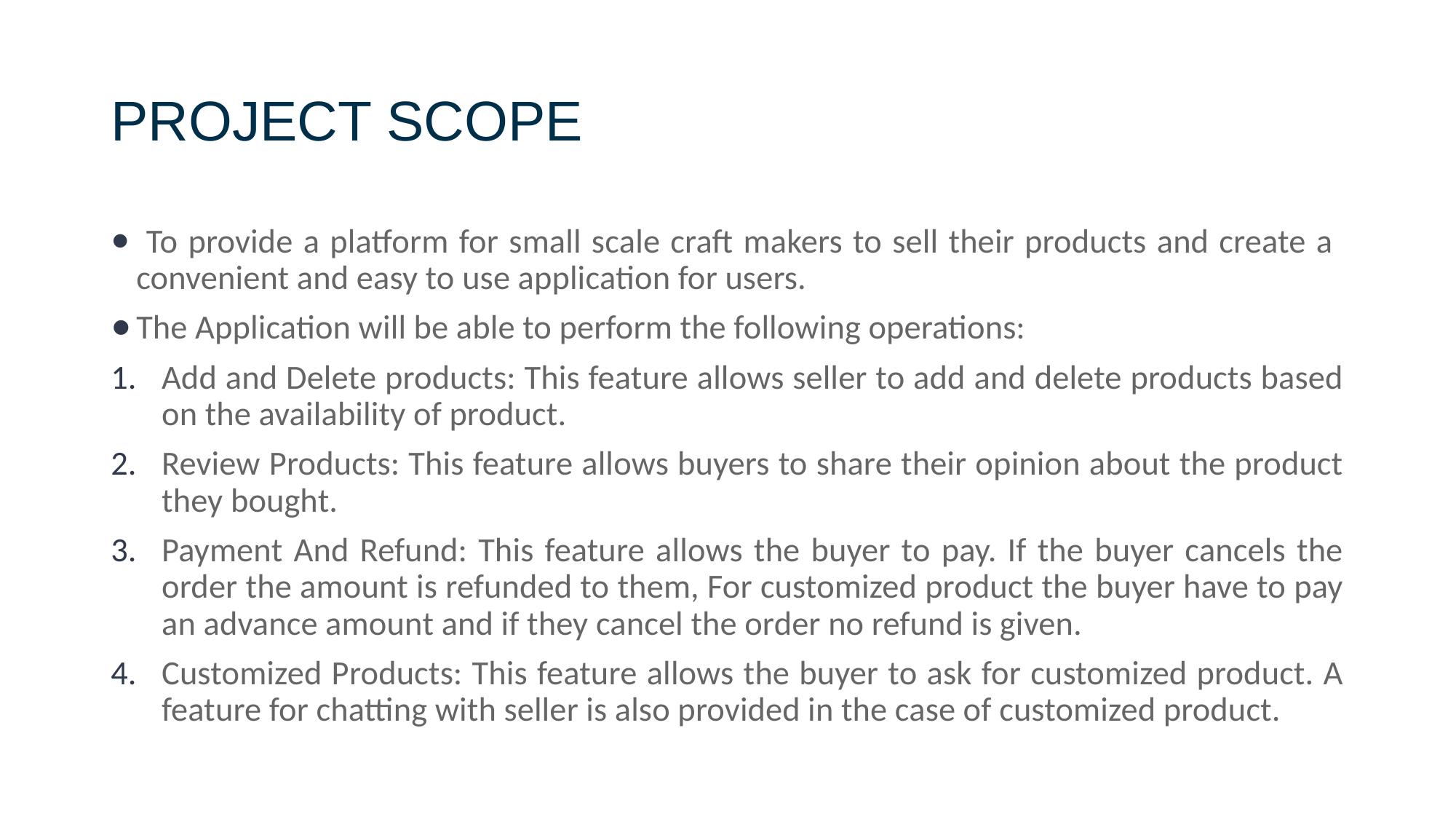

# PROJECT SCOPE
 To provide a platform for small scale craft makers to sell their products and create a  convenient and easy to use application for users.
The Application will be able to perform the following operations:
Add and Delete products: This feature allows seller to add and delete products based on the availability of product.
Review Products: This feature allows buyers to share their opinion about the product they bought.
Payment And Refund: This feature allows the buyer to pay. If the buyer cancels the order the amount is refunded to them, For customized product the buyer have to pay an advance amount and if they cancel the order no refund is given.
Customized Products: This feature allows the buyer to ask for customized product. A feature for chatting with seller is also provided in the case of customized product.